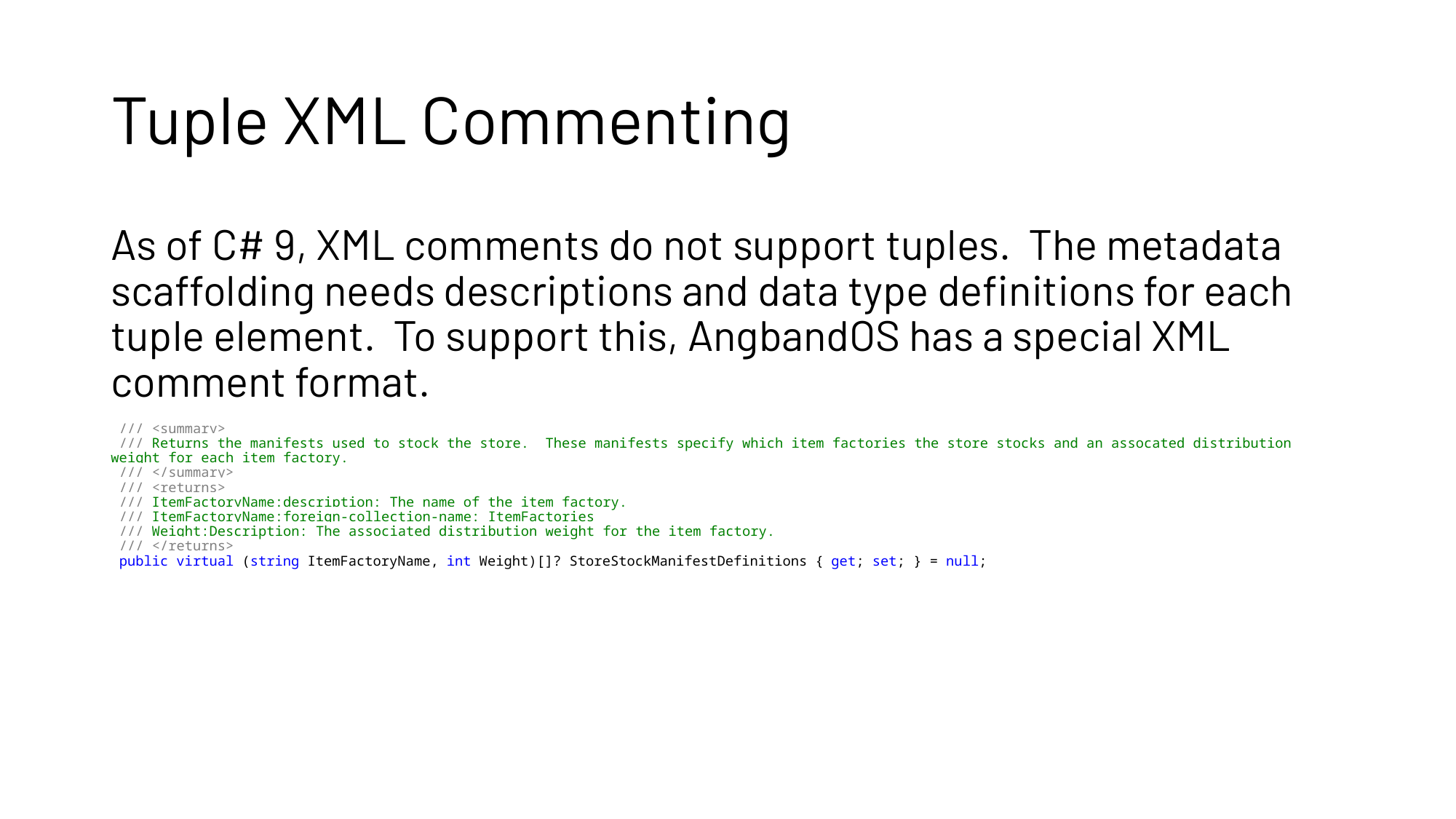

# Tuple XML Commenting
As of C# 9, XML comments do not support tuples.  The metadata scaffolding needs descriptions and data type definitions for each tuple element.  To support this, AngbandOS has a special XML comment format.
 /// <summary>
 /// Returns the manifests used to stock the store.  These manifests specify which item factories the store stocks and an assocated distribution weight for each item factory.
 /// </summary>
 /// <returns>
 /// ItemFactoryName:description: The name of the item factory.
 /// ItemFactoryName:foreign-collection-name: ItemFactories
 /// Weight:Description: The associated distribution weight for the item factory.
 /// </returns>
 public virtual (string ItemFactoryName, int Weight)[]? StoreStockManifestDefinitions { get; set; } = null;